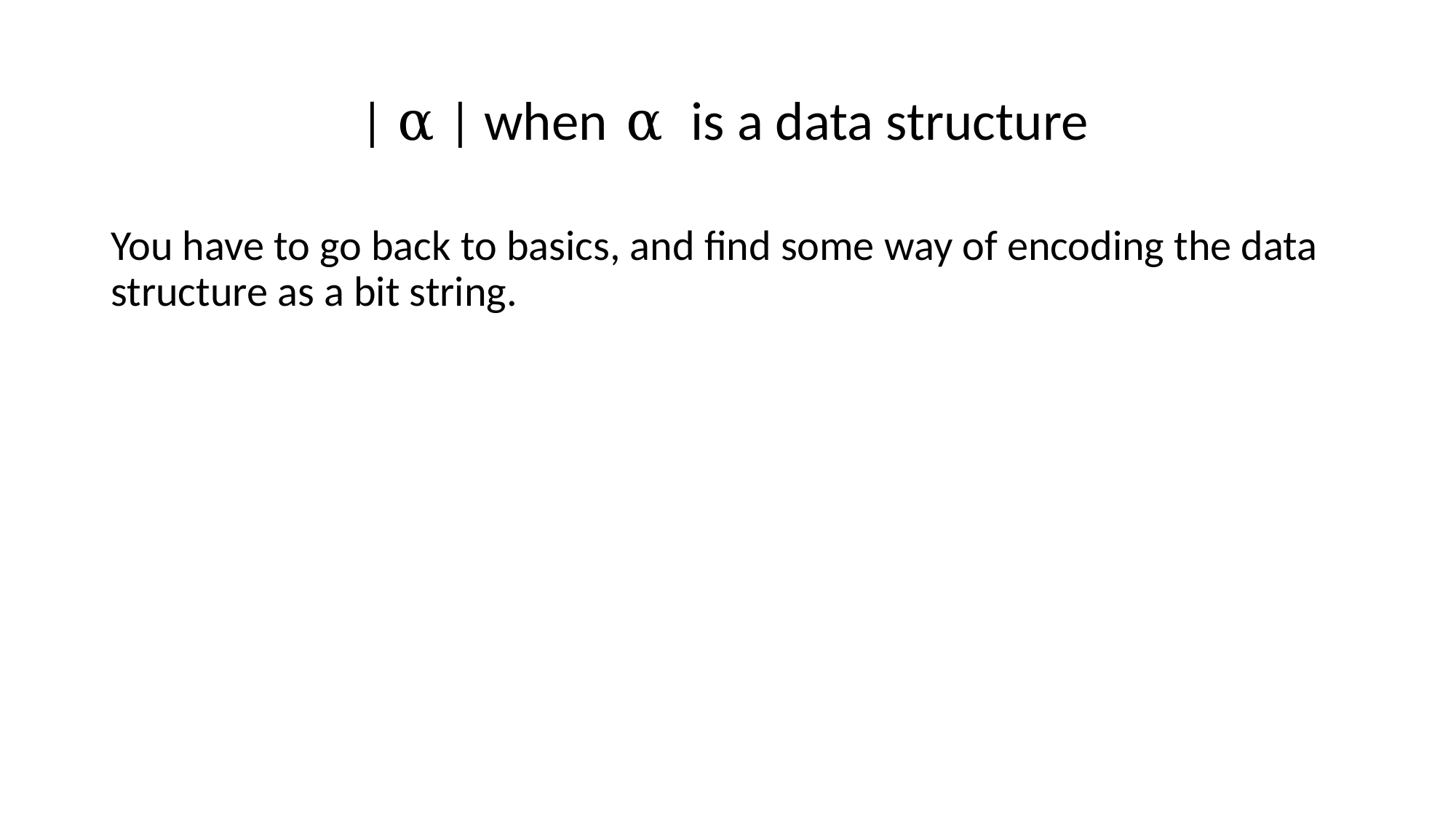

# | α | when α  is a data structure
You have to go back to basics, and find some way of encoding the data structure as a bit string.